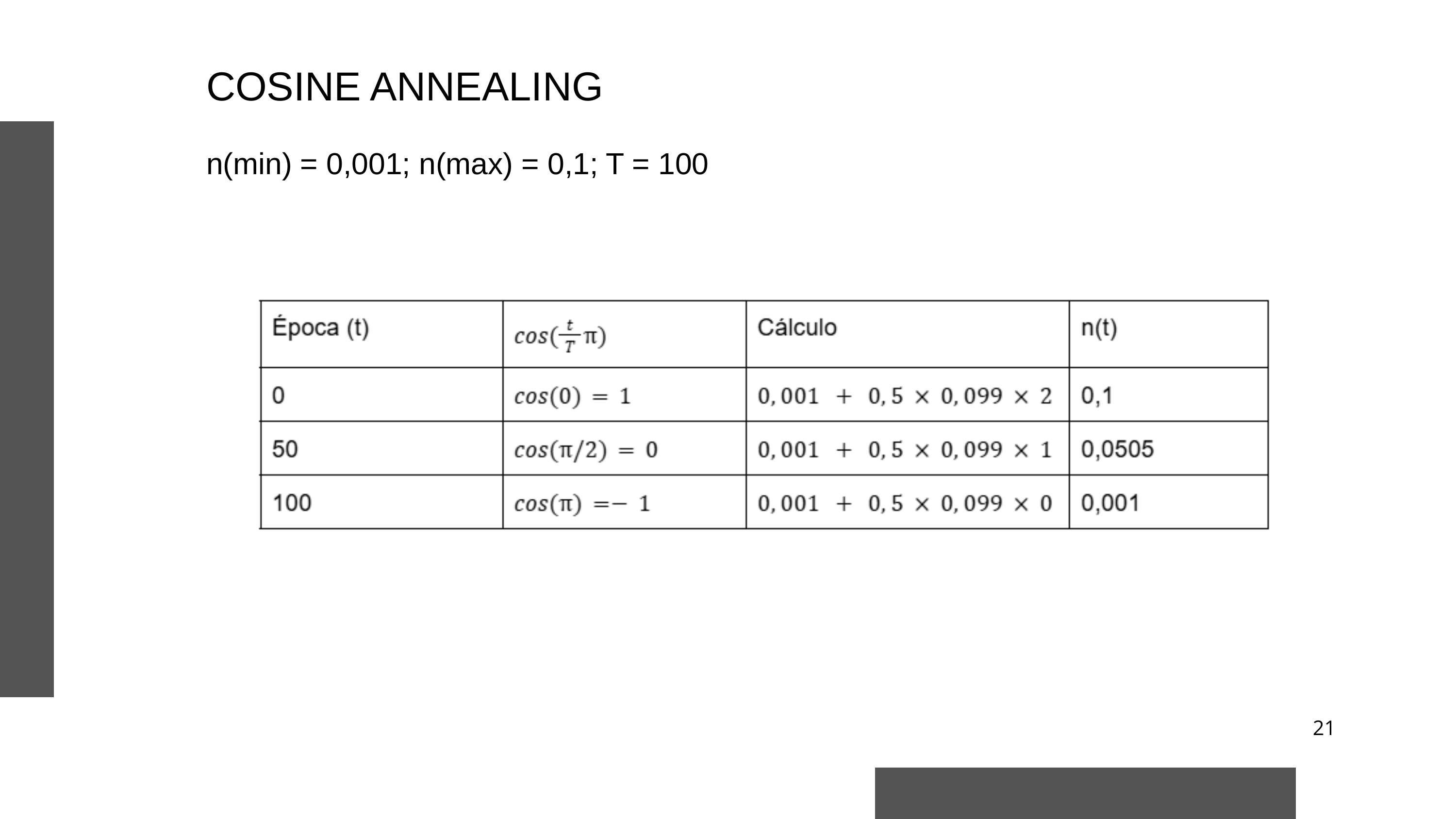

COSINE ANNEALING

n(min) = 0,001; n(max) = 0,1; T = 100

21